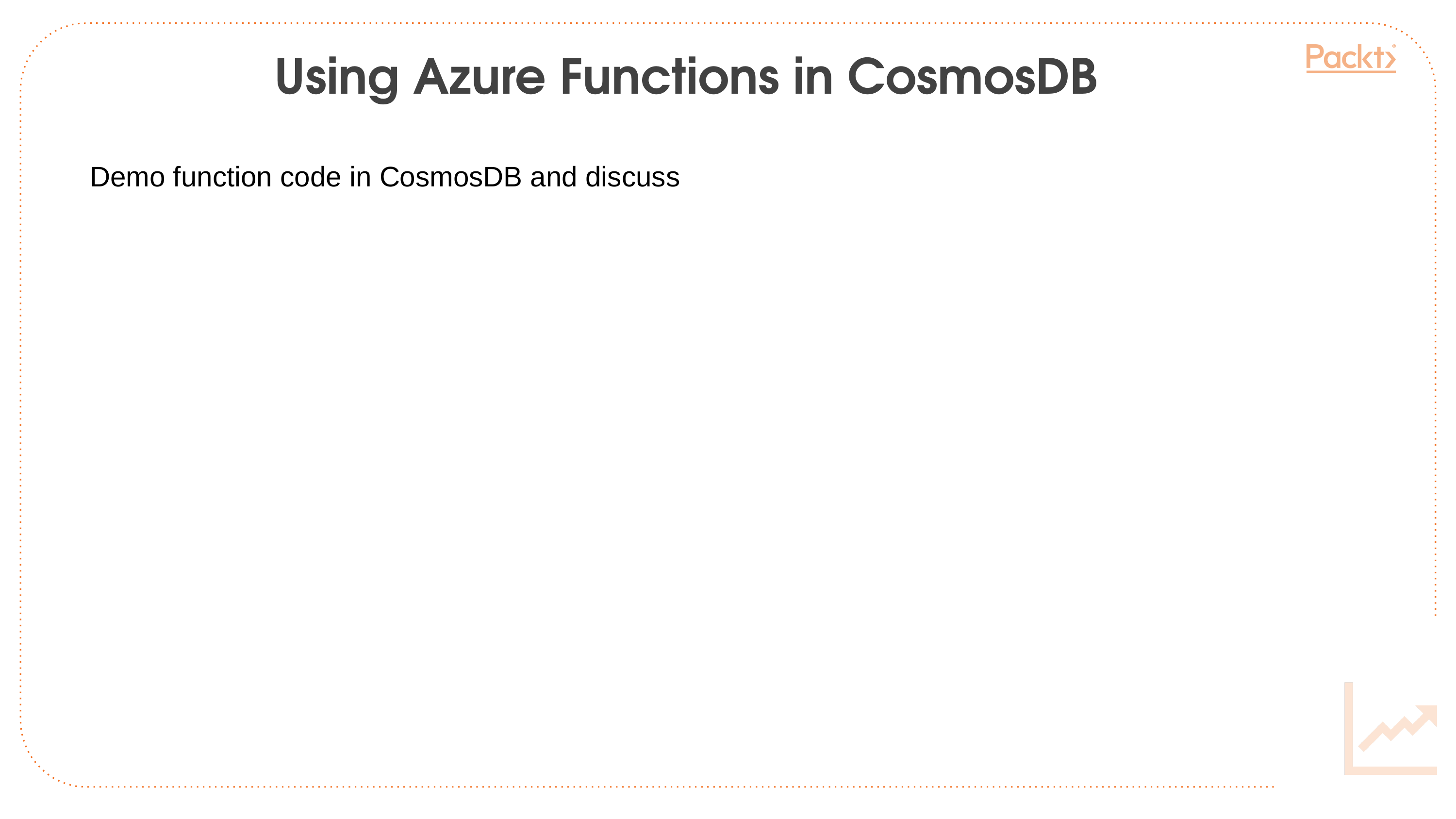

Using Azure Functions in CosmosDB
Demo function code in CosmosDB and discuss